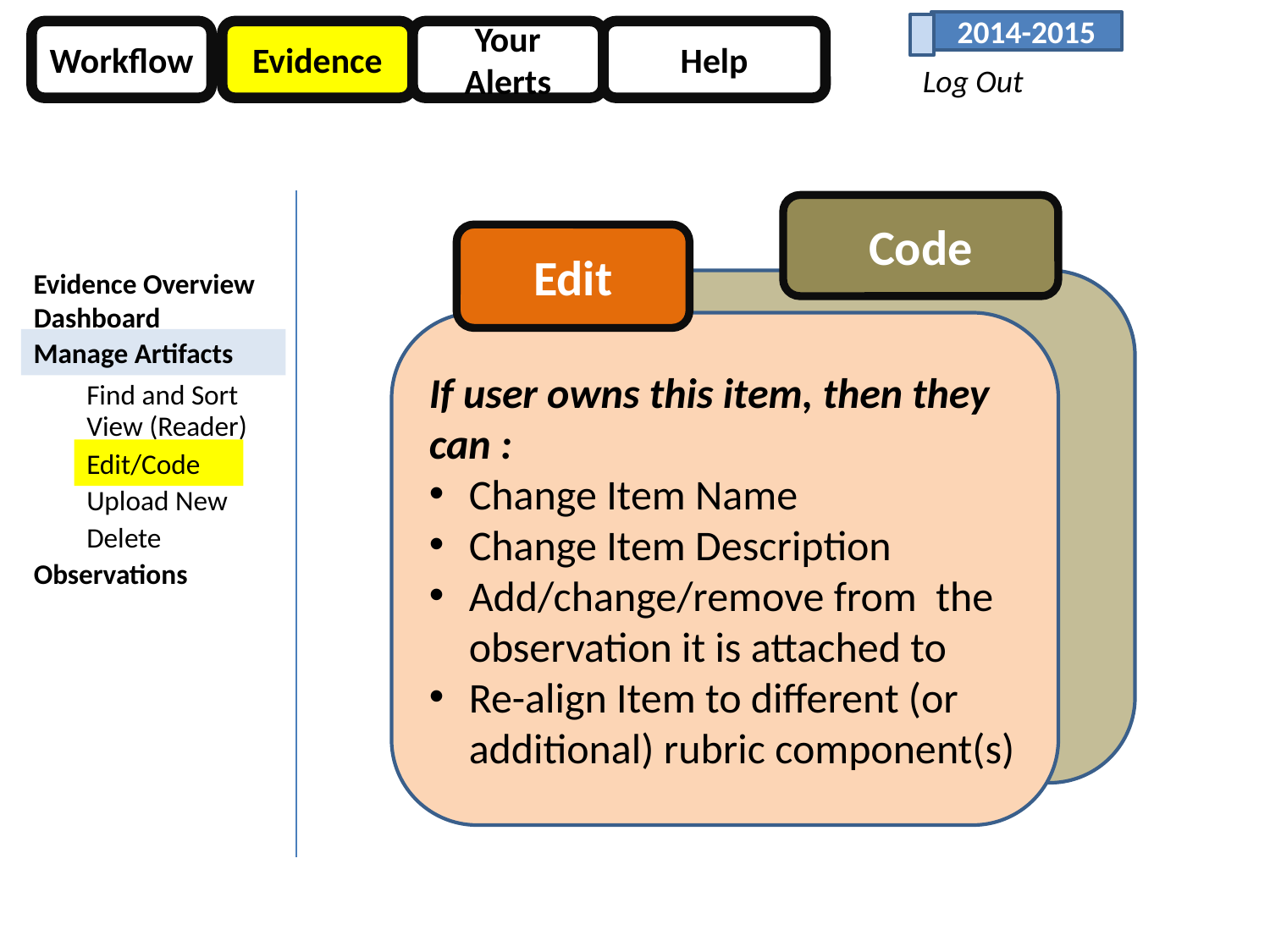

2014-2015

Workflow
Evidence
Your Alerts
Help
Log Out
Code
Edit
Evidence Overview

Dashboard
If user owns this item, then they can :
Change Item Name
Change Item Description
Add/change/remove from  the observation it is attached to
Re-align Item to different (or additional) rubric component(s)
Manage Artifacts
Find and Sort
View (Reader)
Edit/Code
Upload New
Delete
Observations